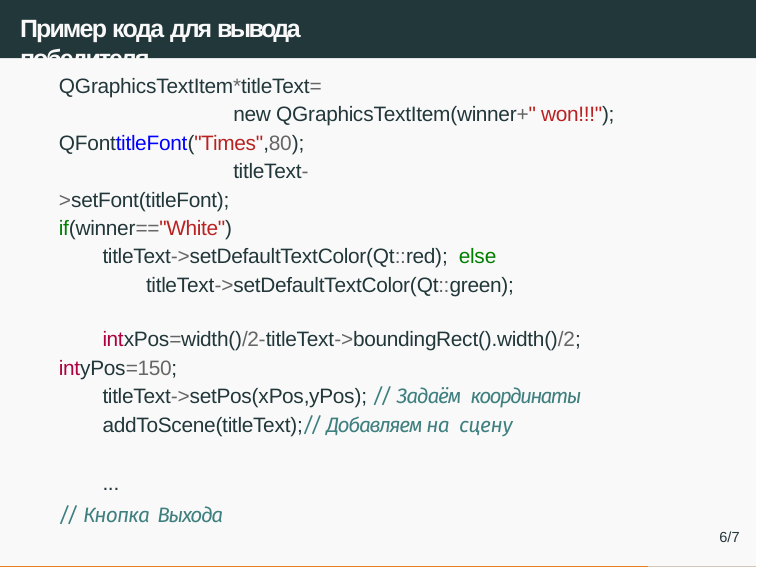

# Пример кода для вывода победителя
QGraphicsTextItem*titleText=
new QGraphicsTextItem(winner+" won!!!");  QFonttitleFont("Times",80);
titleText->setFont(titleFont);  if(winner=="White")
titleText->setDefaultTextColor(Qt::red);  else
titleText->setDefaultTextColor(Qt::green);

intxPos=width()/2-titleText->boundingRect().width()/2;  intyPos=150;
titleText->setPos(xPos,yPos); // Задаём координаты
addToScene(titleText);// Добавляем на сцену

...
// Кнопка Выхода
6/7